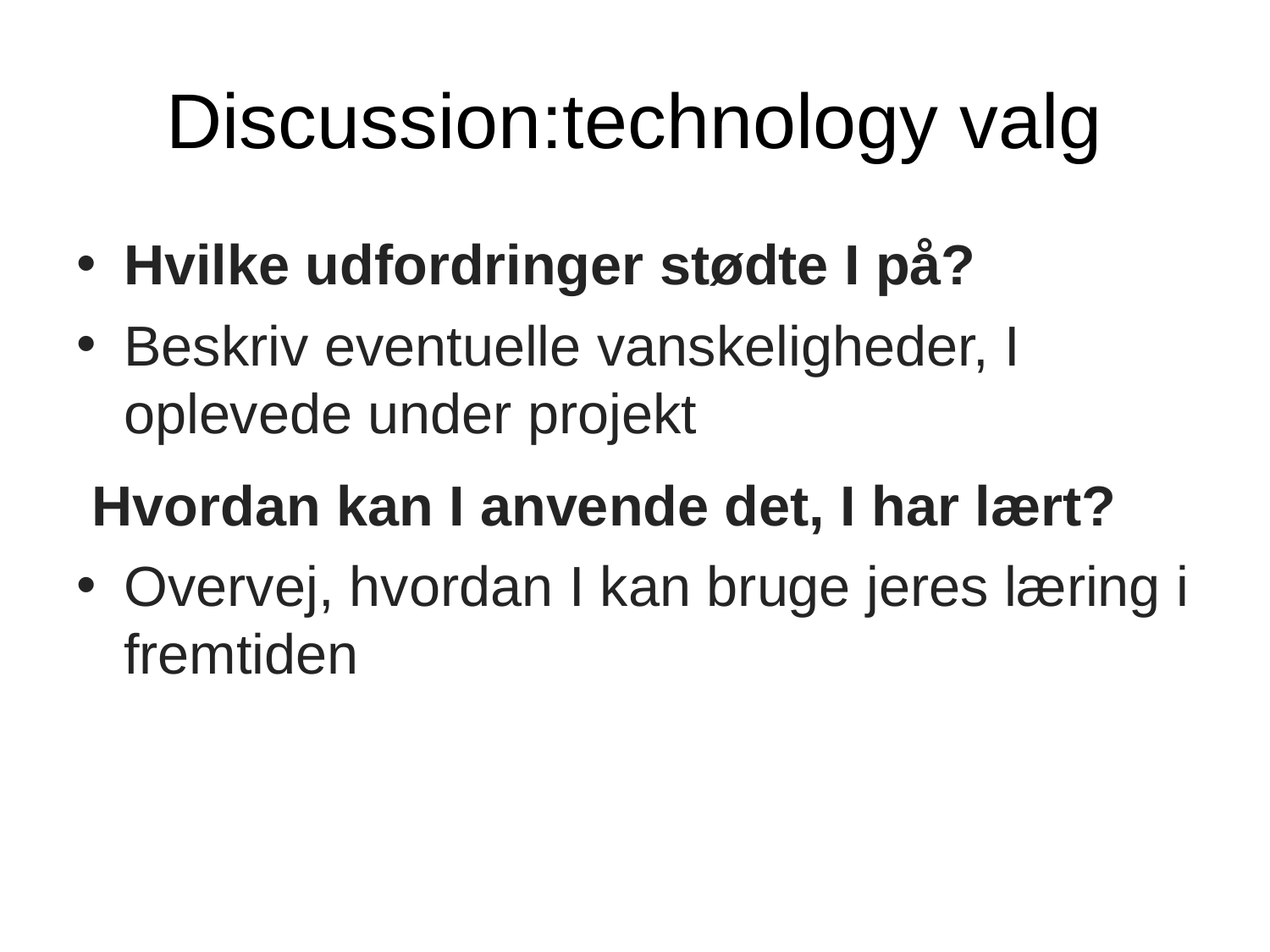

# Discussion:technology valg
Hvilke udfordringer stødte I på?
Beskriv eventuelle vanskeligheder, I oplevede under projekt
 Hvordan kan I anvende det, I har lært?
Overvej, hvordan I kan bruge jeres læring i fremtiden